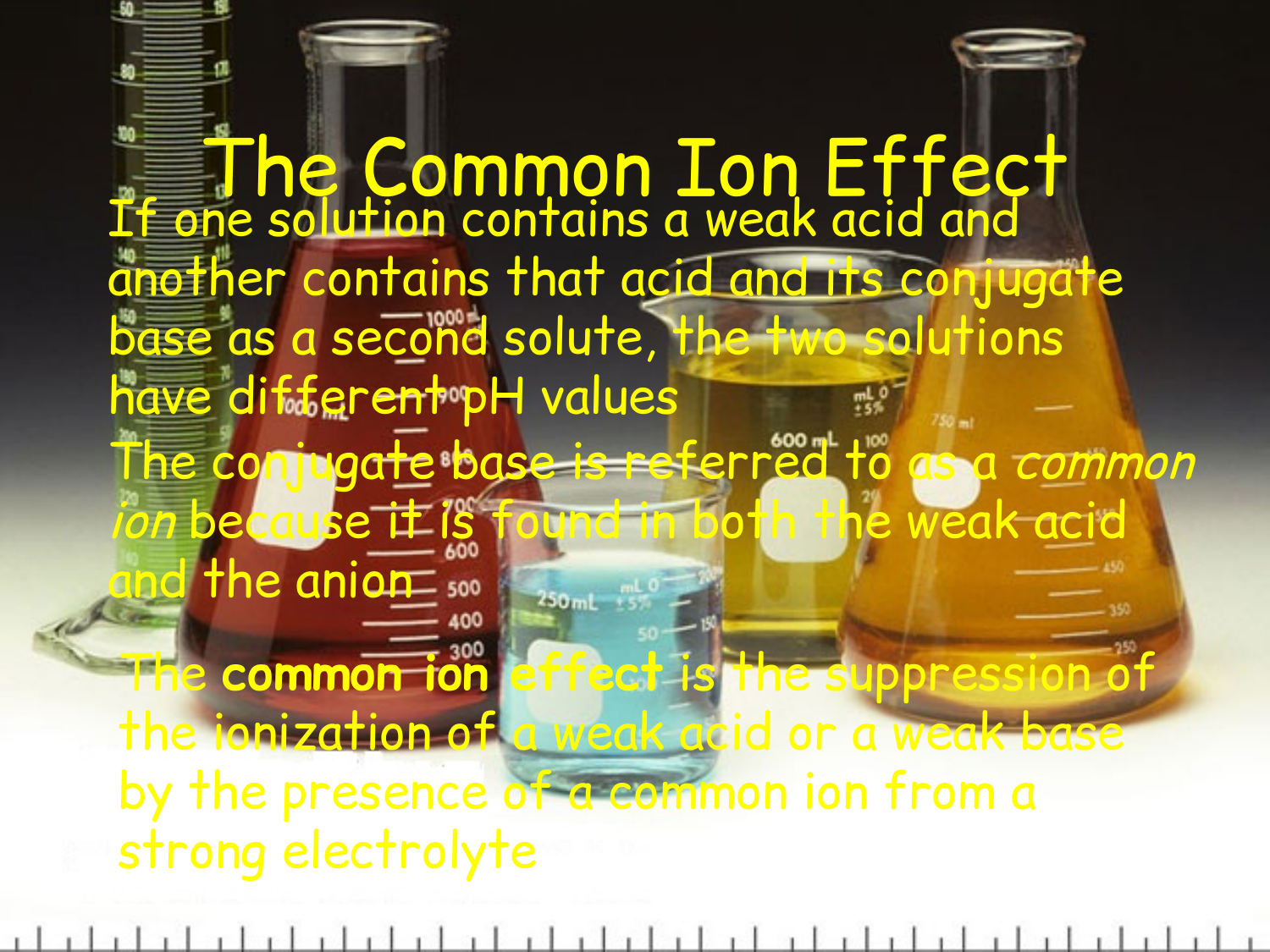

# The Common Ion Effect
If one solution contains a weak acid and another contains that acid and its conjugate base as a second solute, the two solutions have different pH values
The conjugate base is referred to as a common ion because it is found in both the weak acid and the anion
The common ion effect is the suppression of the ionization of a weak acid or a weak base by the presence of a common ion from a strong electrolyte